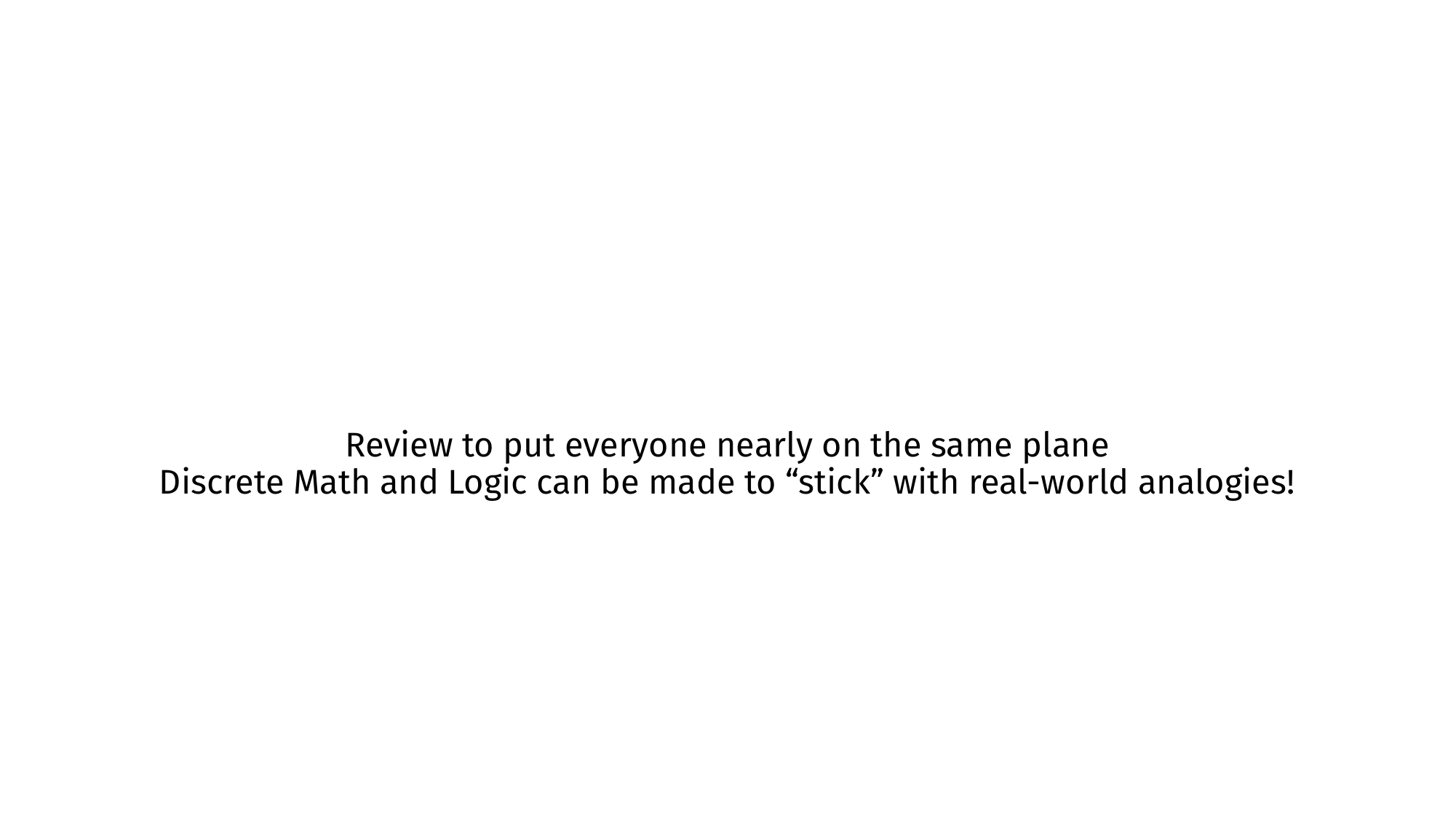

Review to put everyone nearly on the same plane
Discrete Math and Logic can be made to “stick” with real-world analogies!